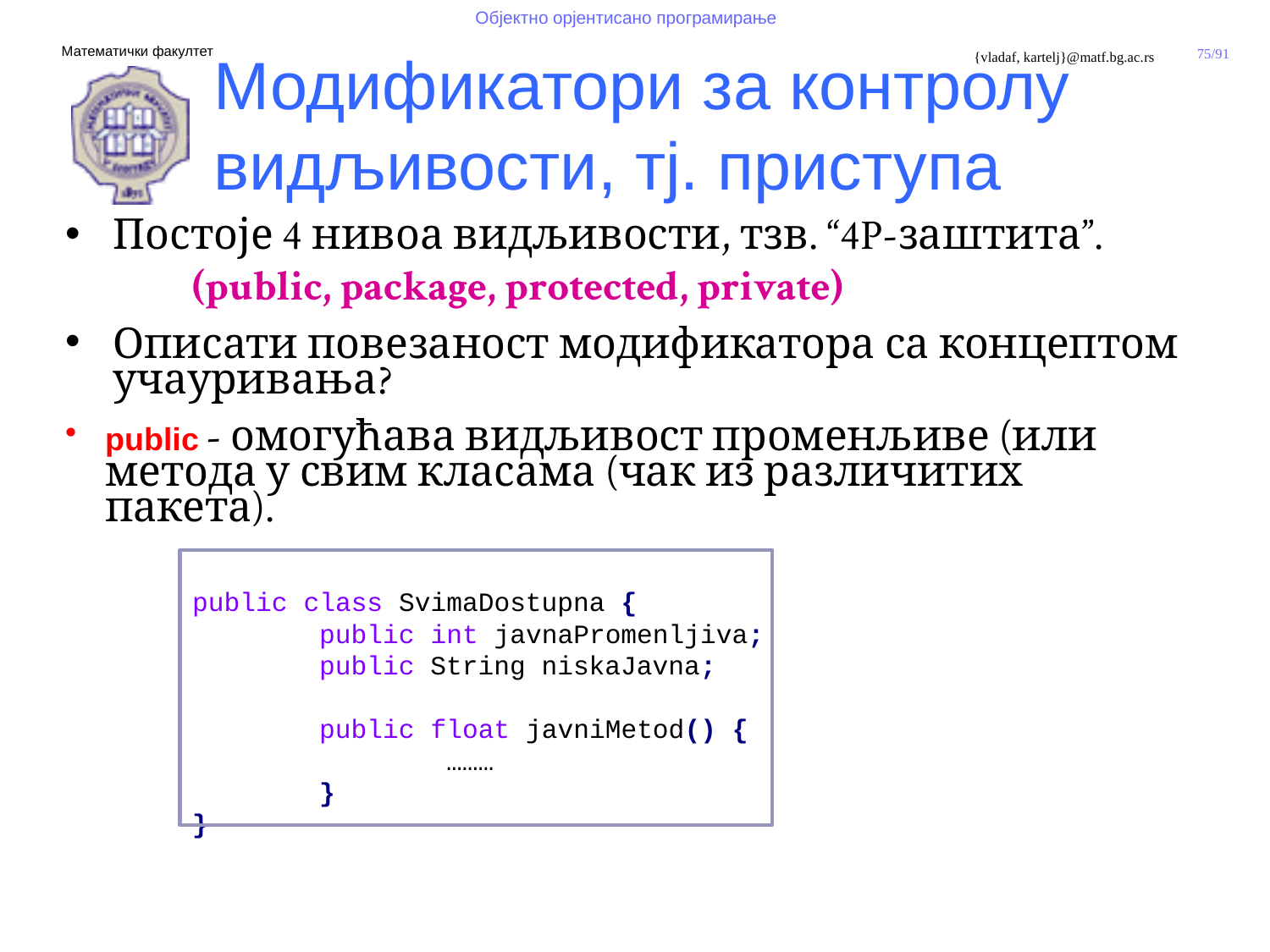

Модификатори за контролу видљивости, тј. приступа
Постоје 4 нивоа видљивости, тзв. “4P-заштита”.
 	(public, package, protected, private)
Описати повезаност модификатора са концептом учауривања?
public - омогућава видљивост променљиве (или метода у свим класама (чак из различитих пакета).

	public class SvimaDostupna {
		public int javnaPromenljiva;
		public String niskaJavna;

		public float javniMetod() {
			………
		}
	}